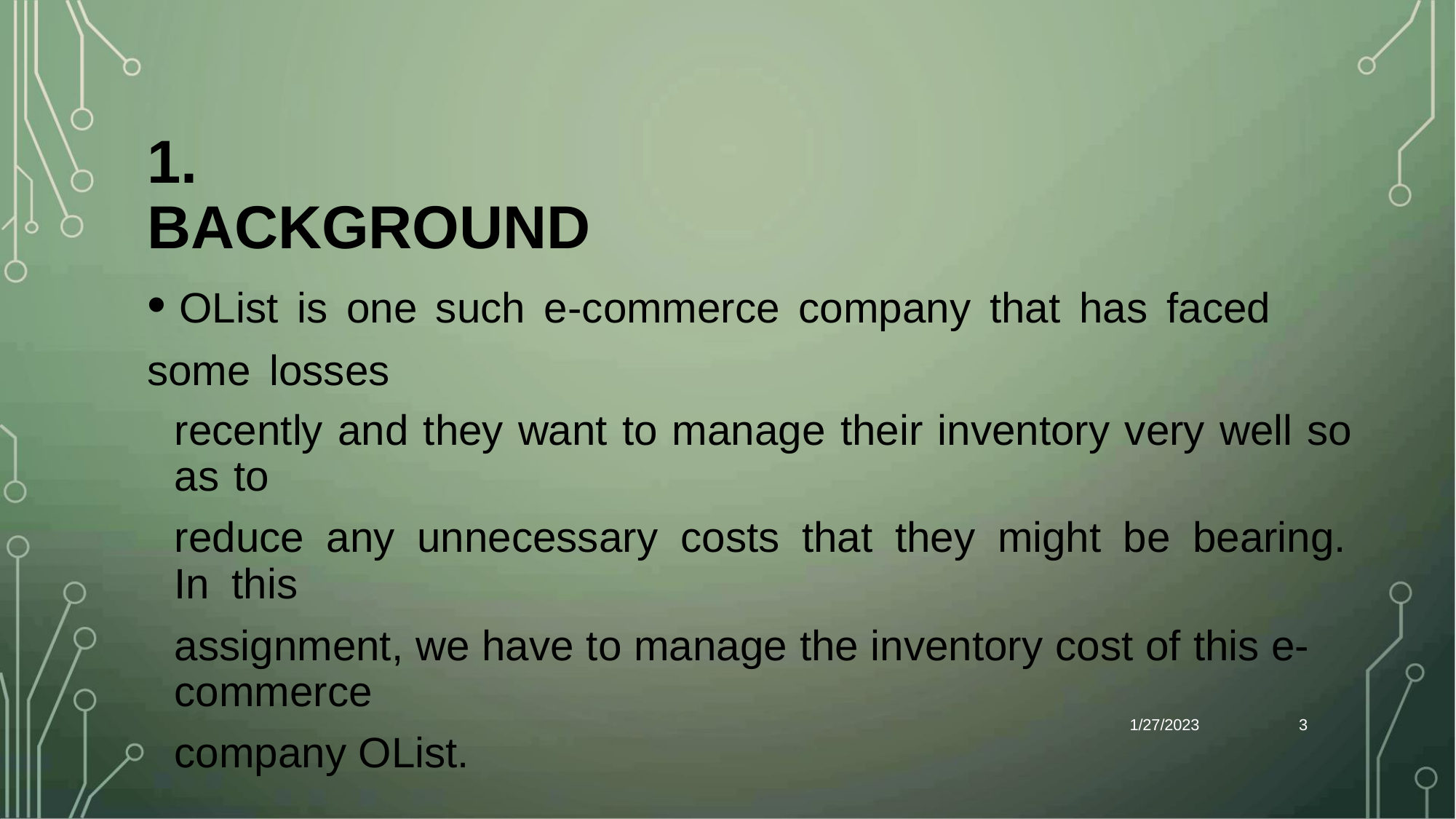

1. BACKGROUND
• OList is one such e-commerce company that has faced some losses
recently and they want to manage their inventory very well so as to
reduce any unnecessary costs that they might be bearing. In this
assignment, we have to manage the inventory cost of this e-commerce
company OList.
3
1/27/2023